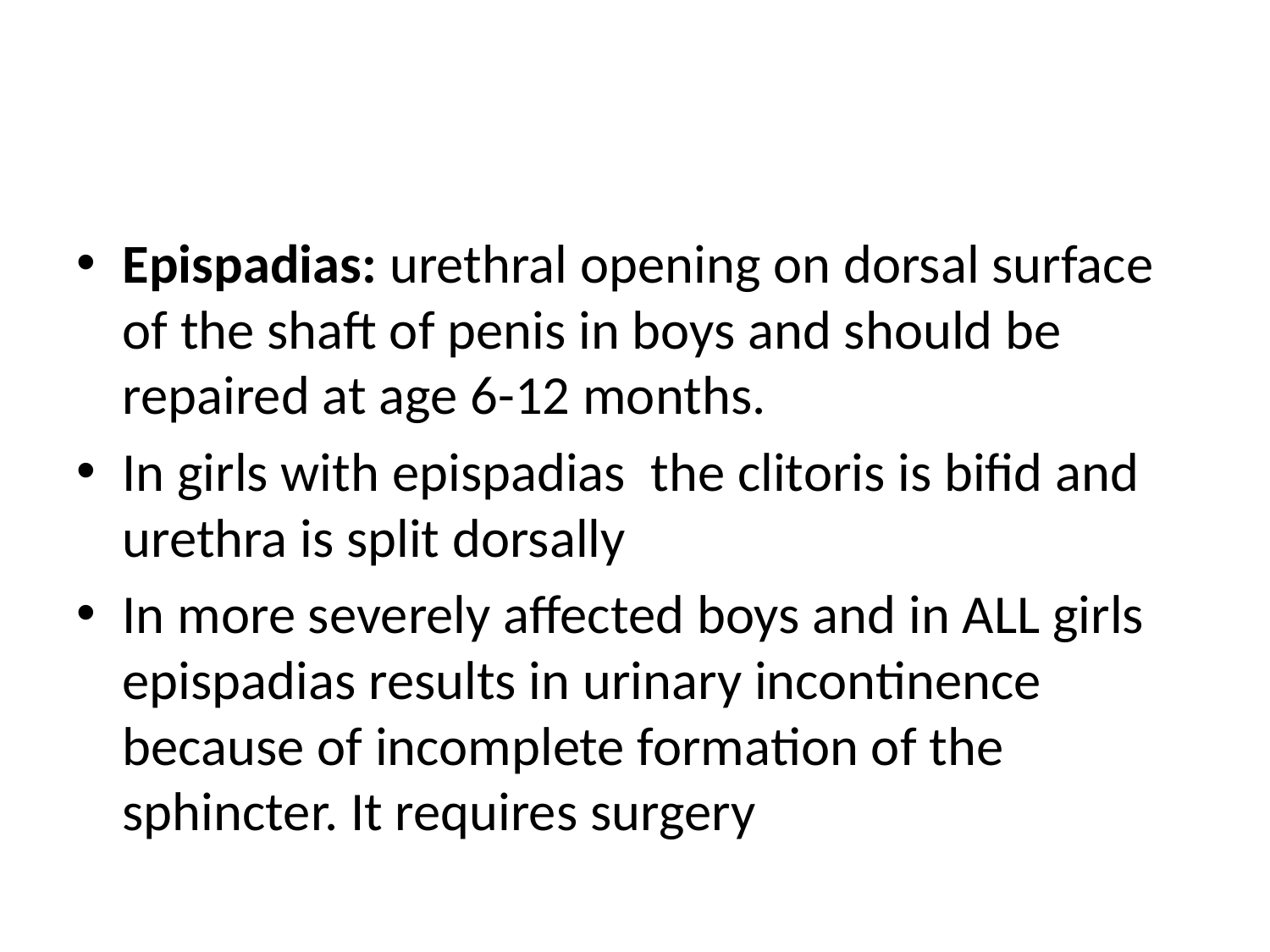

#
Epispadias: urethral opening on dorsal surface of the shaft of penis in boys and should be repaired at age 6-12 months.
In girls with epispadias  the clitoris is bifid and urethra is split dorsally
In more severely affected boys and in ALL girls epispadias results in urinary incontinence because of incomplete formation of the sphincter. It requires surgery